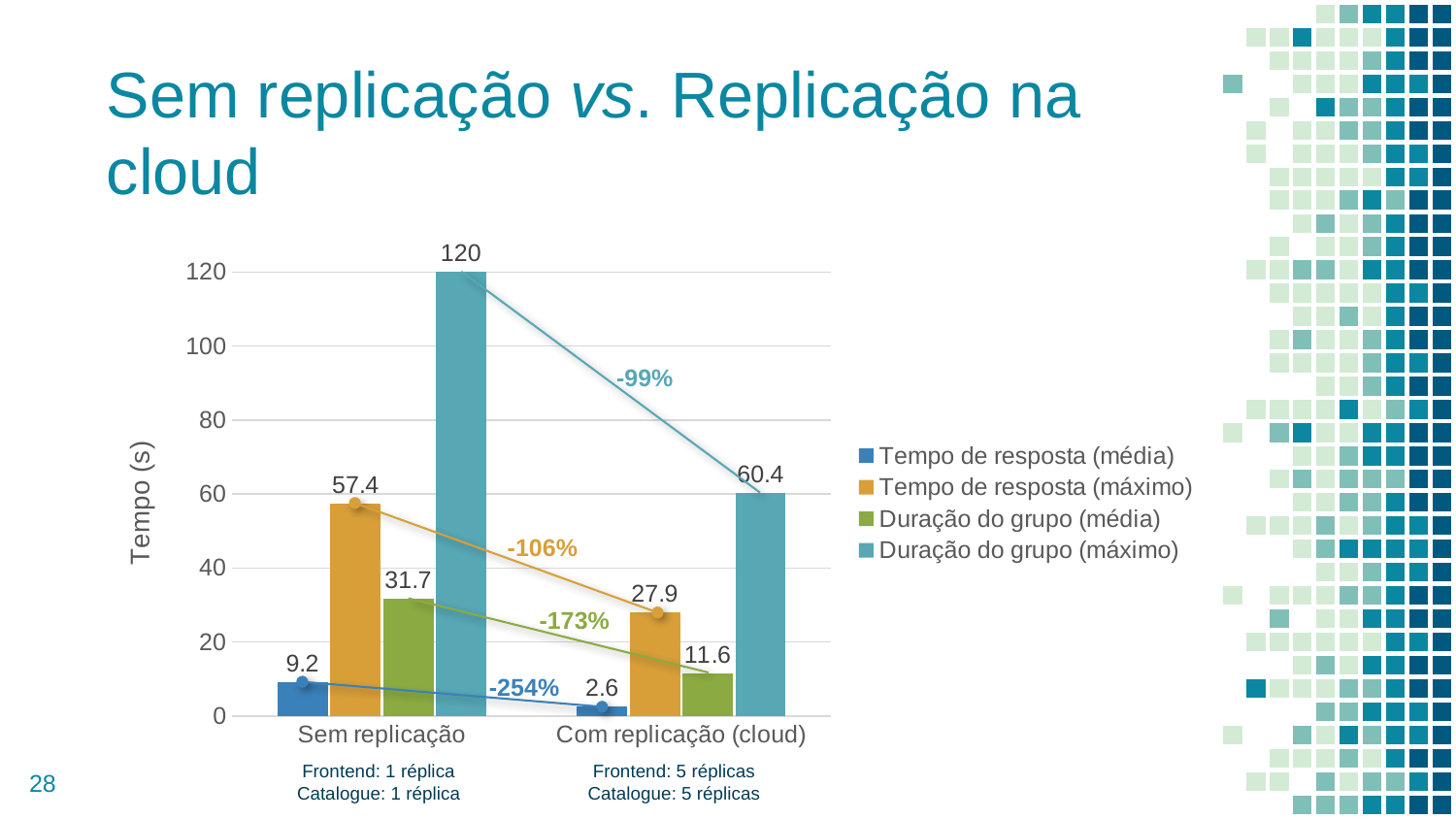

# Sem replicação vs. Replicação na cloud

### Chart

| Category | Tempo de resposta (média) | Tempo de resposta (máximo) | Duração do grupo (média) | Duração do grupo (máximo) |
|---|---|---|---|---|
| Sem replicação | 9.200000000000001 | 57.4 | 31.7 | 120.0 |
| Com replicação (cloud) | 2.6 | 27.9 | 11.6 | 60.4 |
-99%
-106%
-173%
-254%
28
Frontend: 1 réplica
Catalogue: 1 réplica
Frontend: 5 réplicas
Catalogue: 5 réplicas